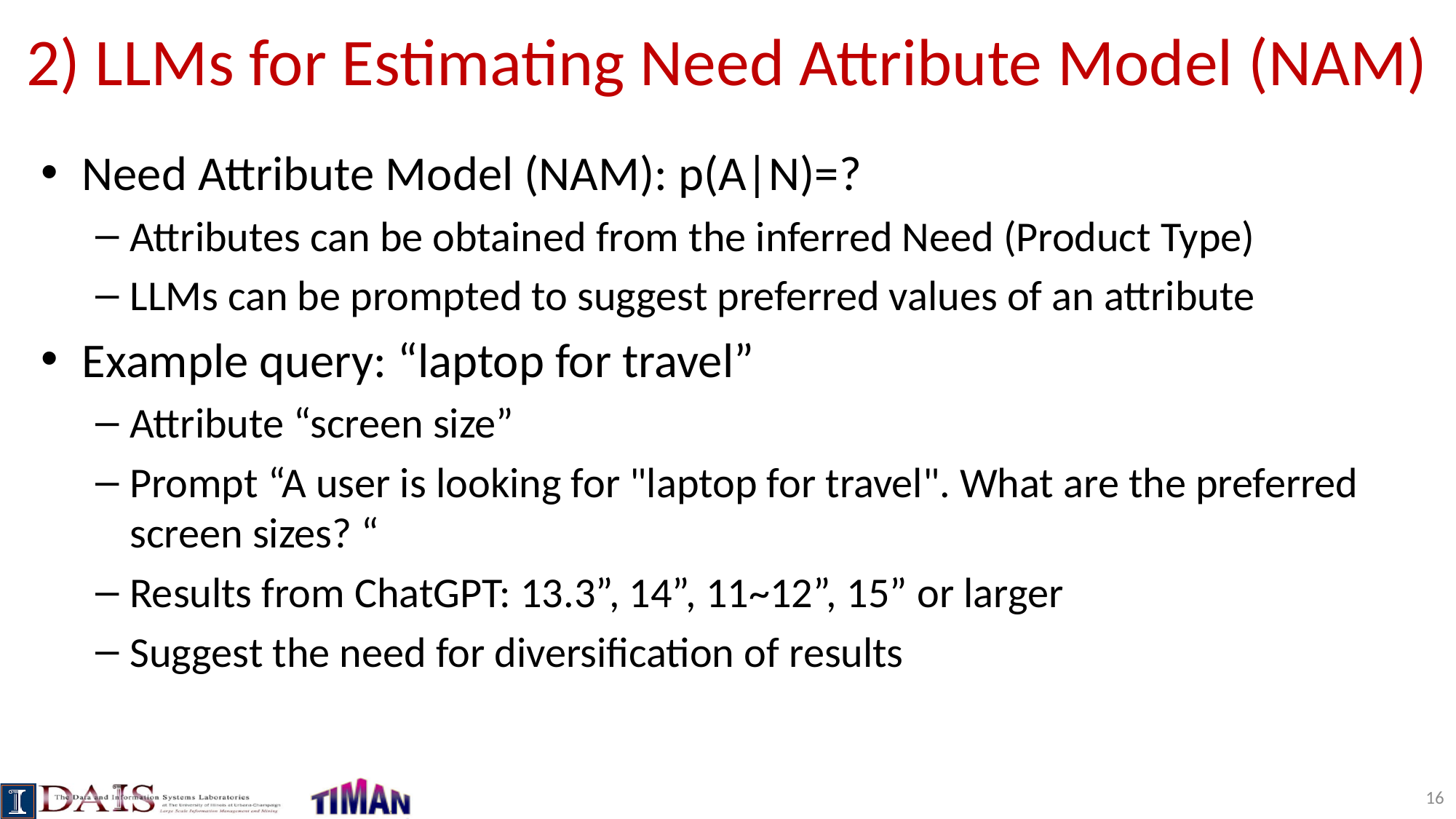

# 2) LLMs for Estimating Need Attribute Model (NAM)
Need Attribute Model (NAM): p(A|N)=?
Attributes can be obtained from the inferred Need (Product Type)
LLMs can be prompted to suggest preferred values of an attribute
Example query: “laptop for travel”
Attribute “screen size”
Prompt “A user is looking for "laptop for travel". What are the preferred screen sizes? “
Results from ChatGPT: 13.3”, 14”, 11~12”, 15” or larger
Suggest the need for diversification of results
16